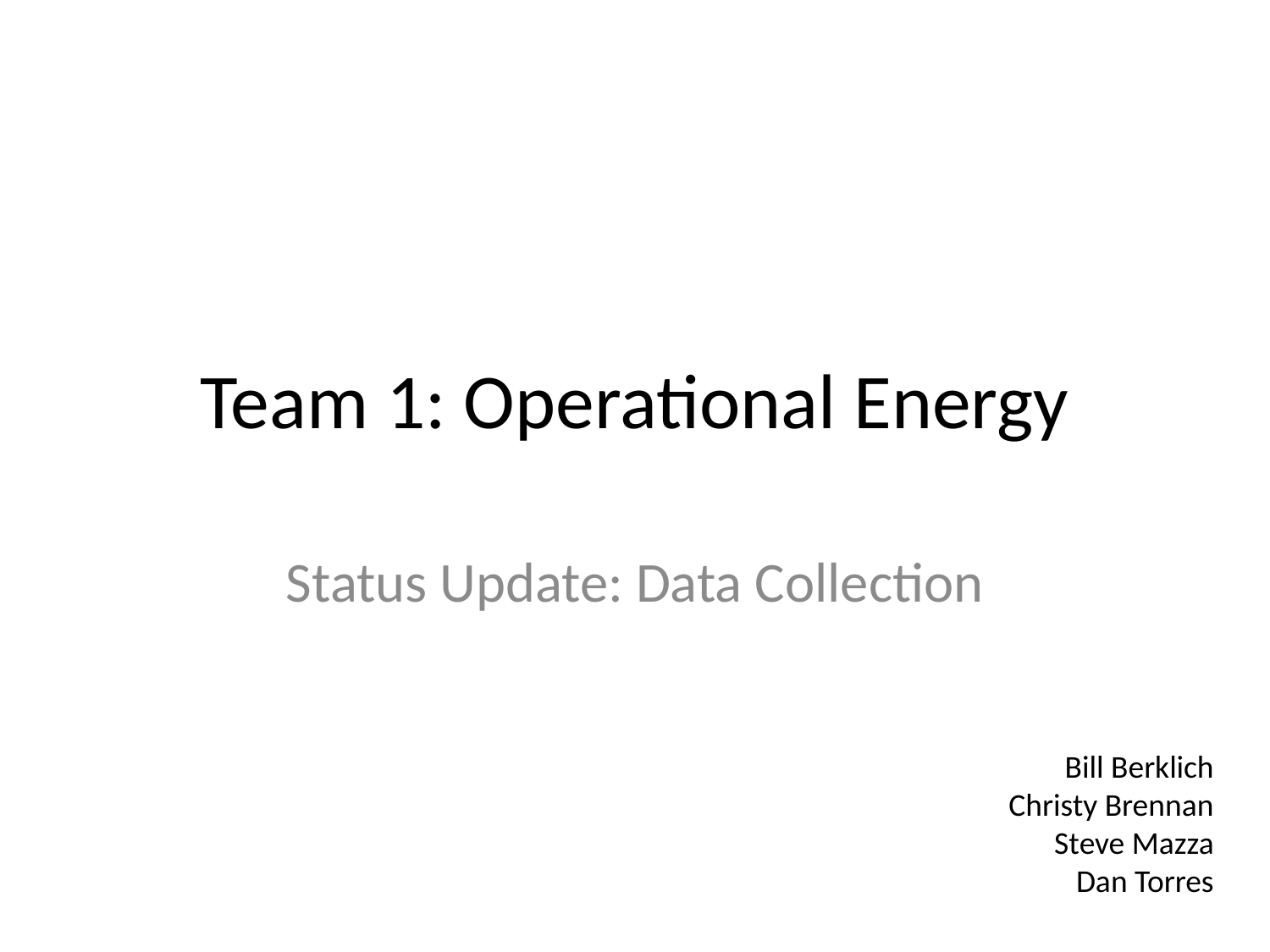

# Team 1: Operational Energy
Status Update: Data Collection
Bill Berklich
Christy Brennan
Steve Mazza
Dan Torres